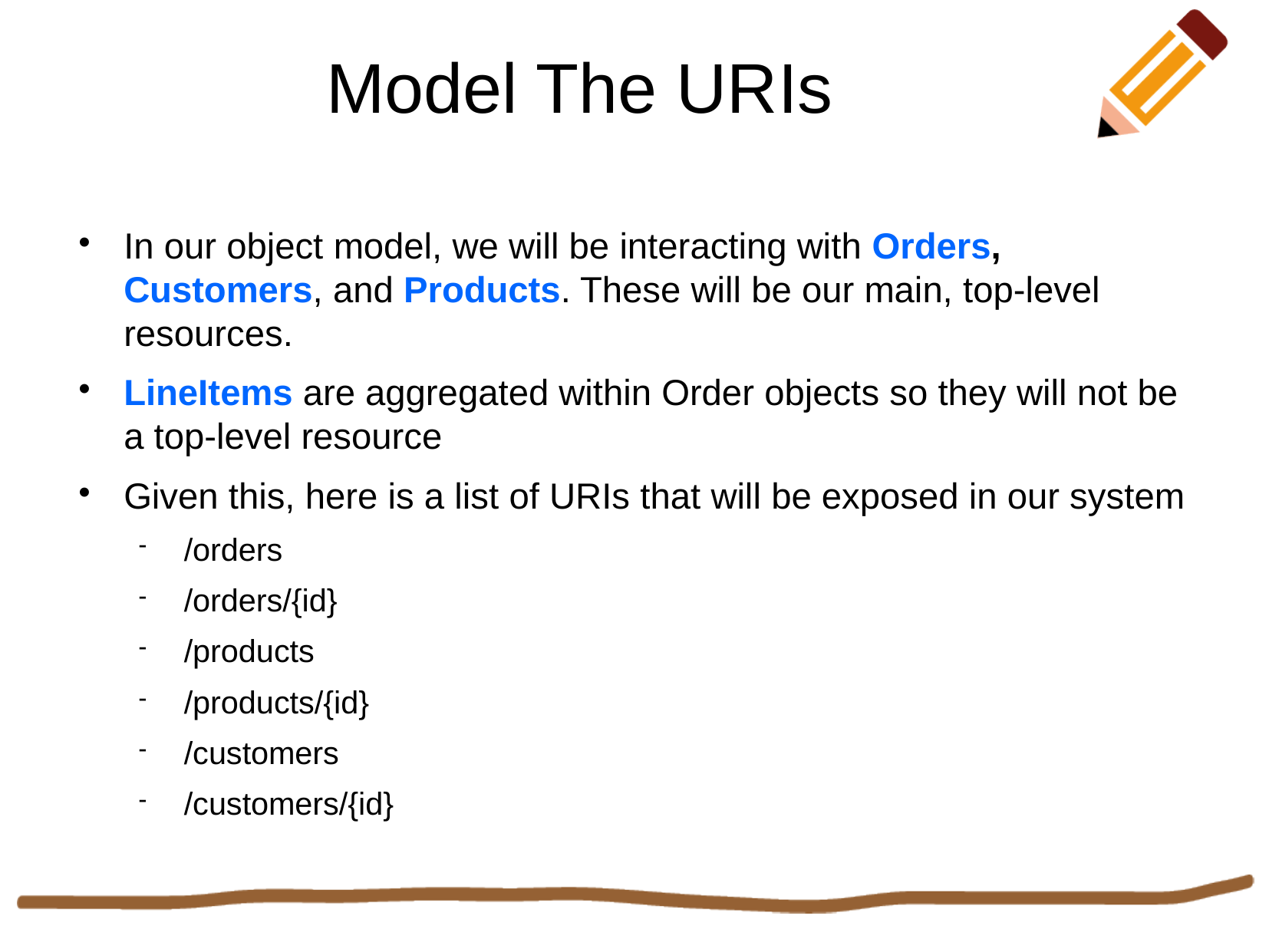

Model The URIs
In our object model, we will be interacting with Orders, Customers, and Products. These will be our main, top-level resources.
LineItems are aggregated within Order objects so they will not be a top-level resource
Given this, here is a list of URIs that will be exposed in our system
/orders
/orders/{id}
/products
/products/{id}
/customers
/customers/{id}